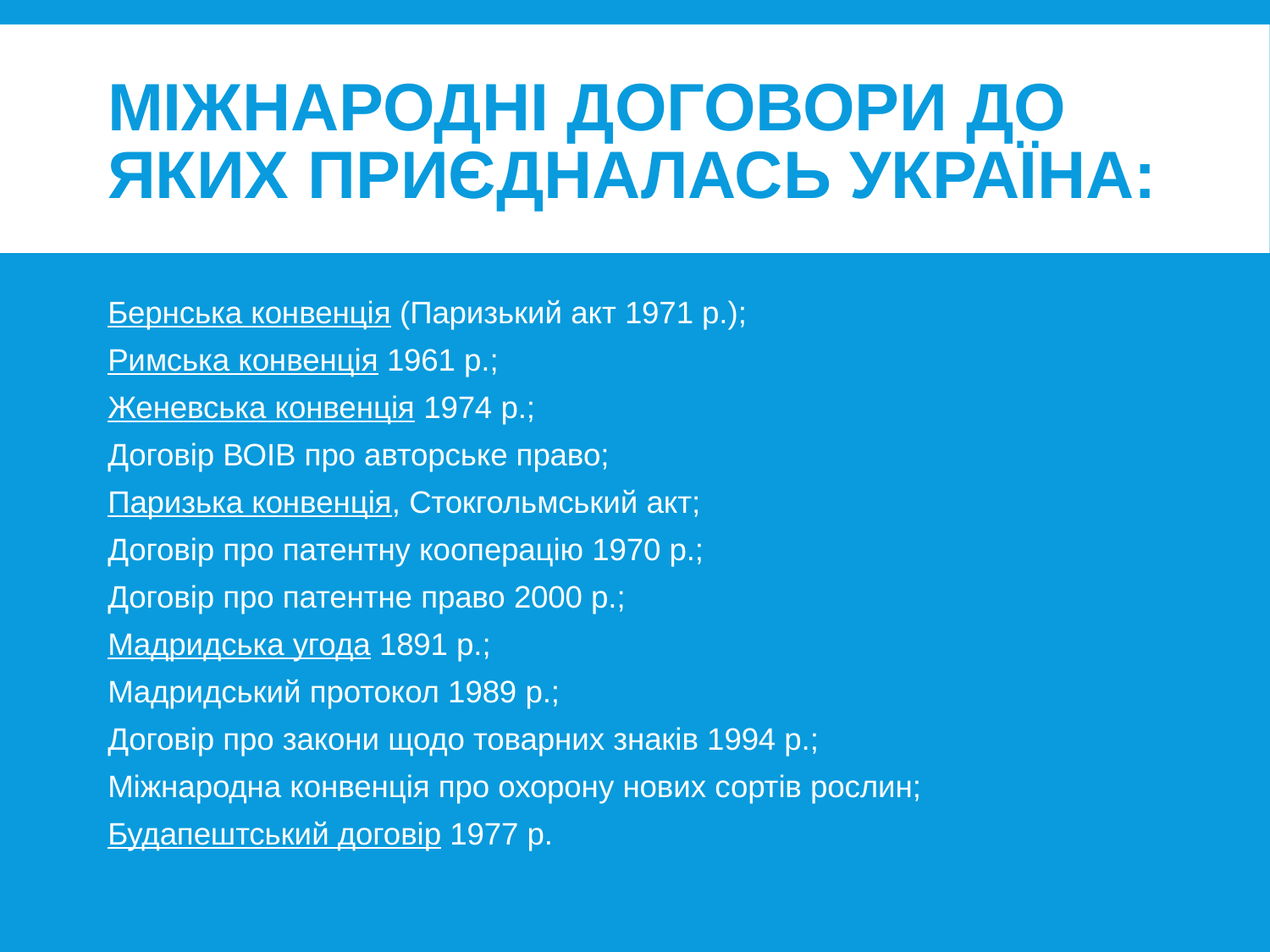

# Міжнародні договори до яких приєдналась Україна:
Бернська конвенція (Паризький акт 1971 р.);
Римська конвенція 1961 р.;
Женевська конвенція 1974 р.;
Договір ВОІВ про авторське право;
Паризька конвенція, Стокгольмський акт;
Договір про патентну кооперацію 1970 р.;
Договір про патентне право 2000 р.;
Мадридська угода 1891 р.;
Мадридський протокол 1989 р.;
Договір про закони щодо товарних знаків 1994 р.;
Міжнародна конвенція про охорону нових сортів рослин;
Будапештський договір 1977 р.